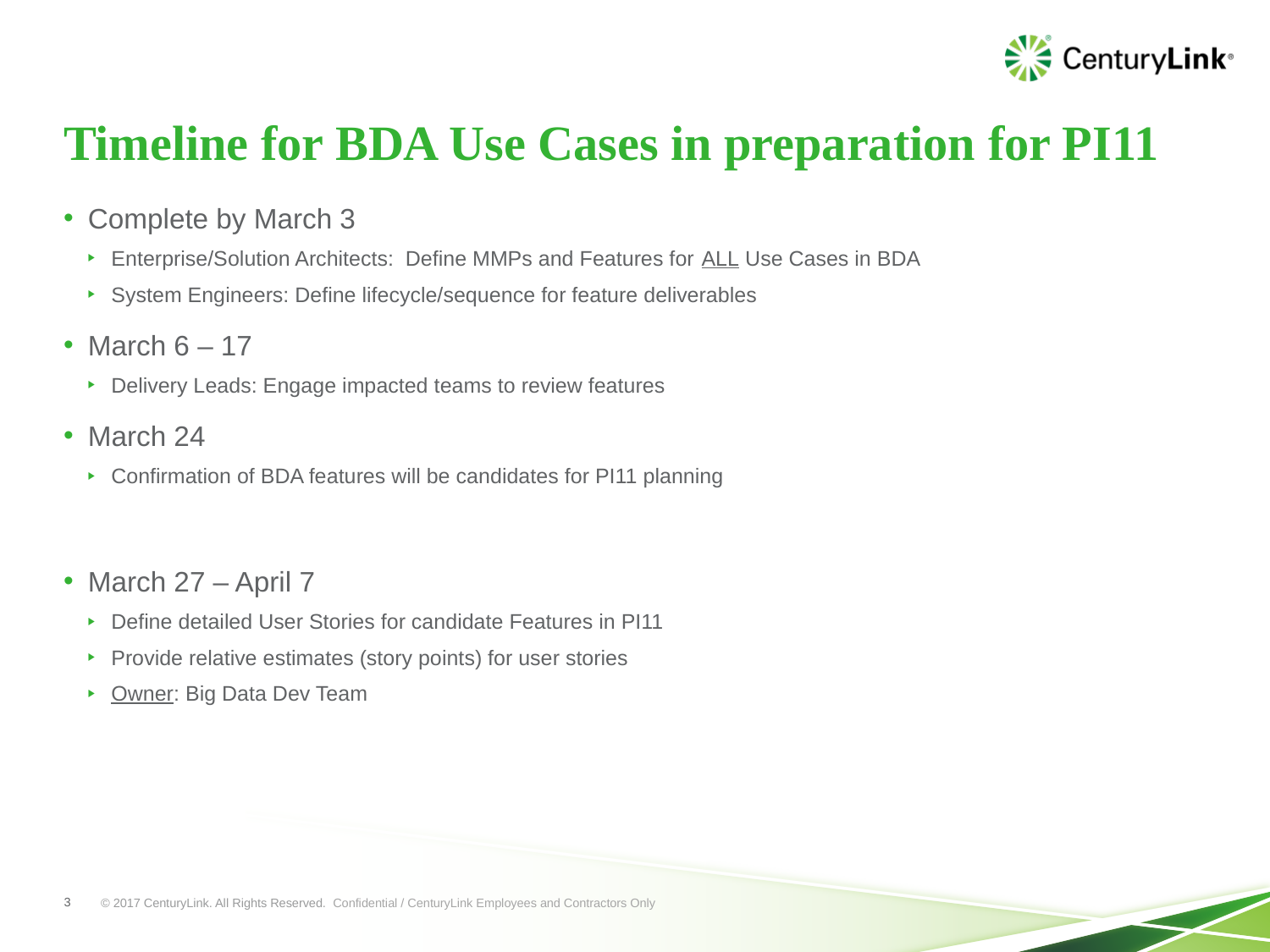

# Timeline for BDA Use Cases in preparation for PI11
Complete by March 3
Enterprise/Solution Architects:  Define MMPs and Features for ALL Use Cases in BDA
System Engineers: Define lifecycle/sequence for feature deliverables
March 6 – 17
Delivery Leads: Engage impacted teams to review features
March 24
Confirmation of BDA features will be candidates for PI11 planning

March 27 – April 7
Define detailed User Stories for candidate Features in PI11
Provide relative estimates (story points) for user stories
Owner: Big Data Dev Team
3